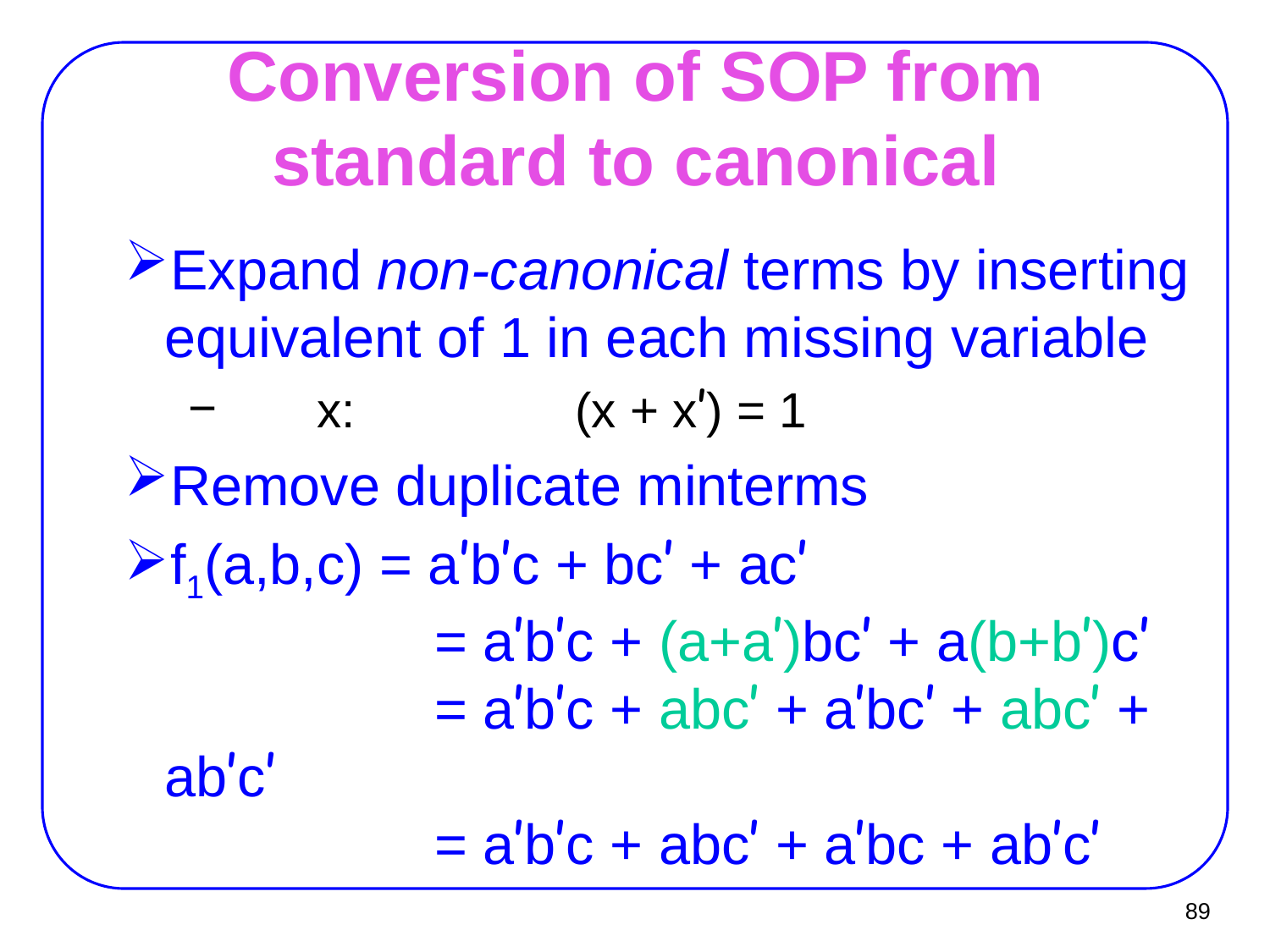

# Conversion of SOP from standard to canonical
Expand non-canonical terms by inserting equivalent of 1 in each missing variable
       x:                (x + x’) = 1
Remove duplicate minterms
f1(a,b,c) = a’b’c + bc’ + ac’
		 = a’b’c + (a+a’)bc’ + a(b+b’)c’
		 = a’b’c + abc’ + a’bc’ + abc’ + ab’c’
		 = a’b’c + abc’ + a’bc + ab’c’
89